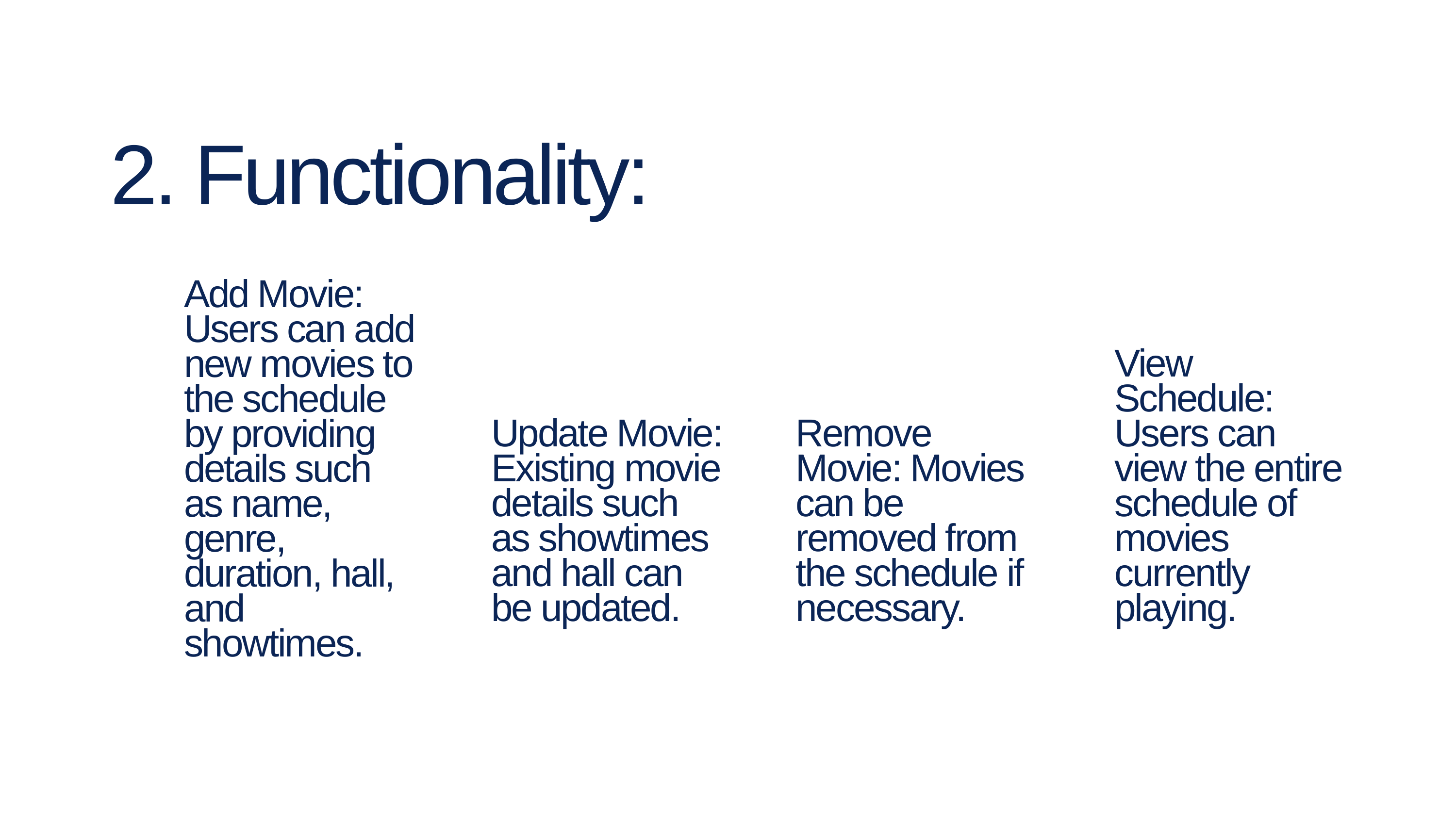

2. Functionality:
Add Movie: Users can add new movies to the schedule by providing details such as name, genre, duration, hall, and showtimes.
View Schedule: Users can view the entire schedule of movies currently playing.
Update Movie: Existing movie details such as showtimes and hall can be updated.
Remove Movie: Movies can be removed from the schedule if necessary.